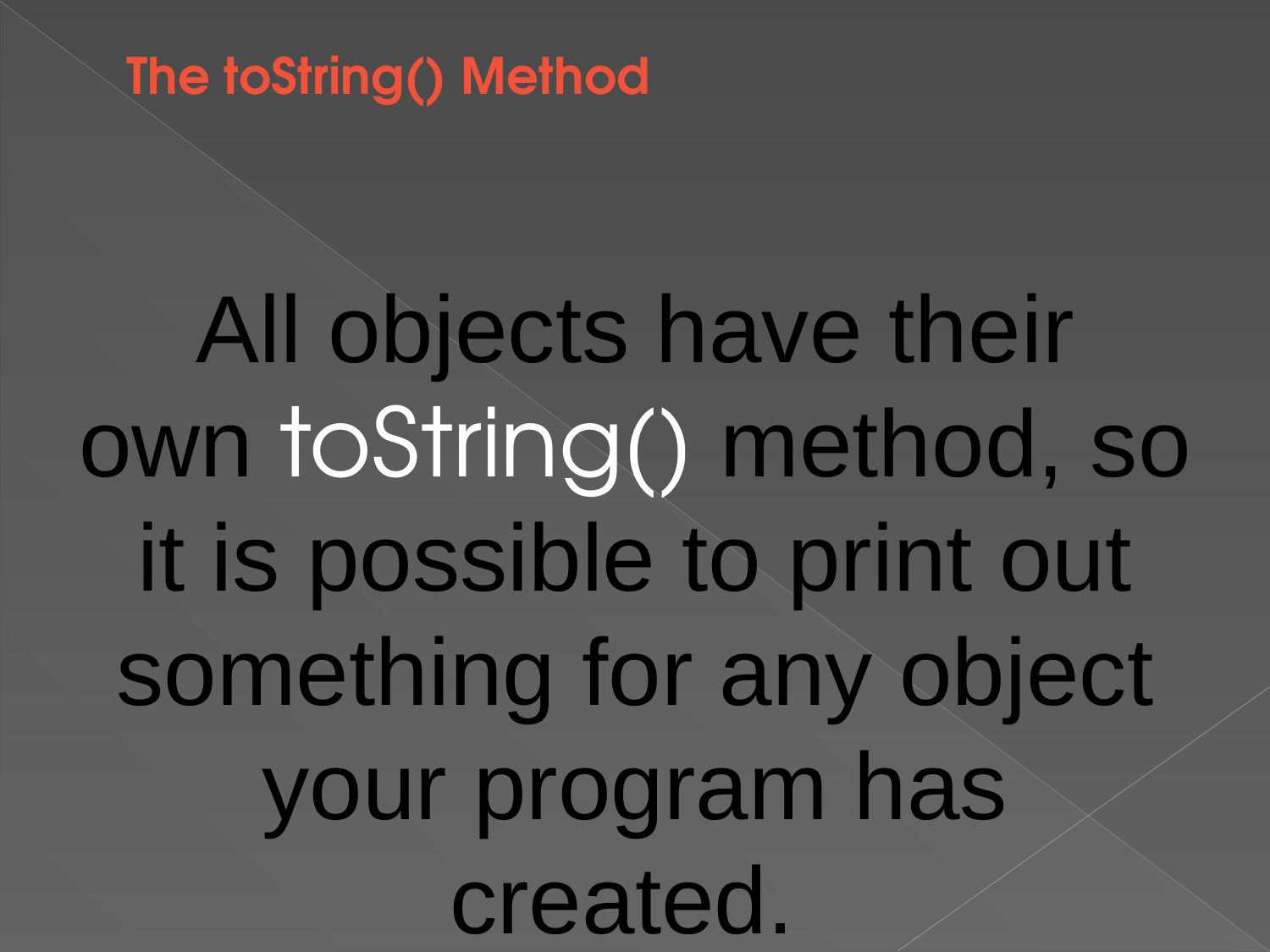

# The toString() Method
All objects have their own toString() method, so it is possible to print out something for any object your program has created.